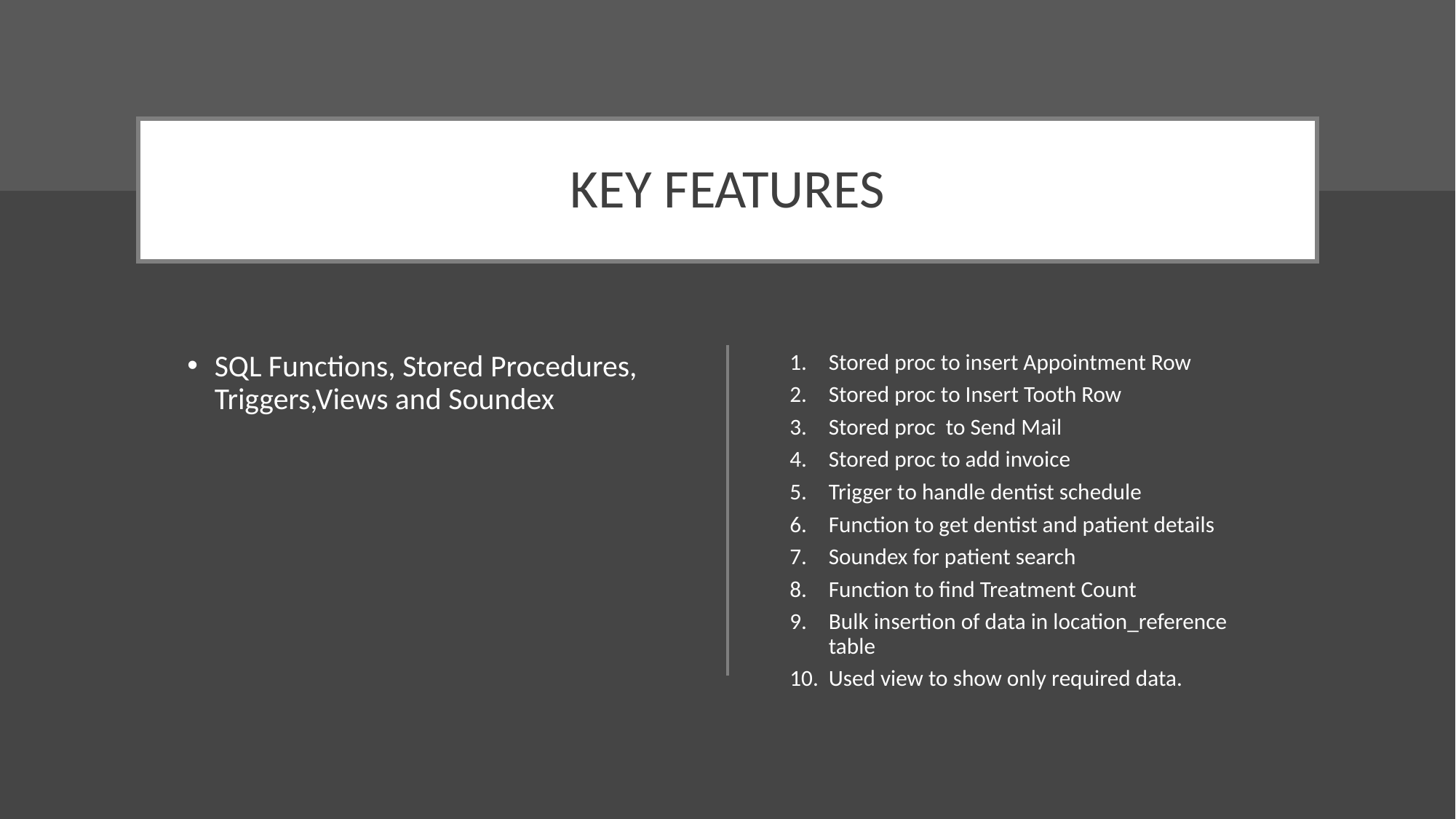

# KEY FEATURES
SQL Functions, Stored Procedures, Triggers,Views and Soundex

Stored proc to insert Appointment Row
Stored proc to Insert Tooth Row
Stored proc  to Send Mail
Stored proc to add invoice
Trigger to handle dentist schedule
Function to get dentist and patient details
Soundex for patient search
Function to find Treatment Count
Bulk insertion of data in location_reference table
Used view to show only required data.